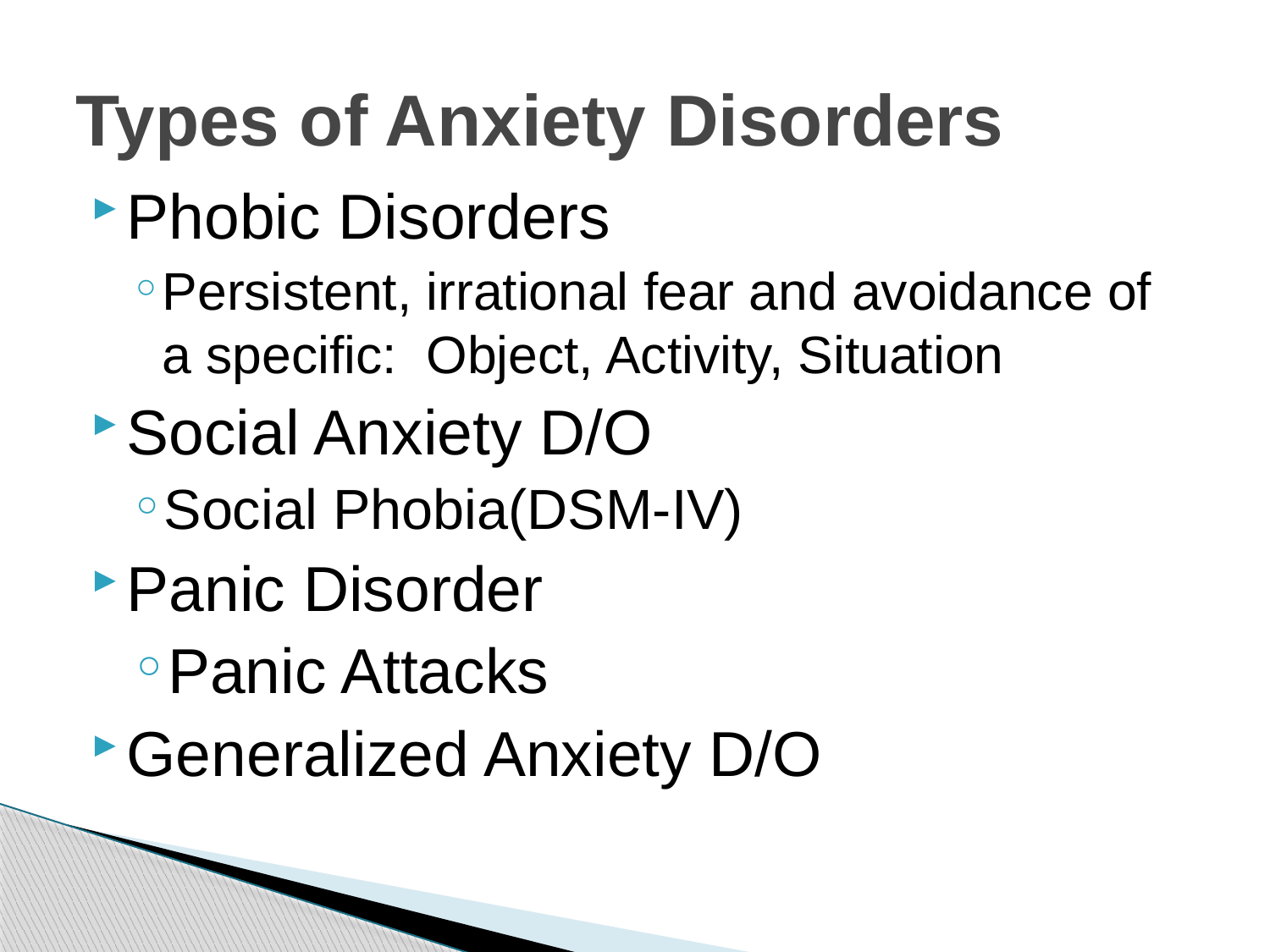

# Types of Anxiety Disorders
Phobic Disorders
Persistent, irrational fear and avoidance of a specific:  Object, Activity, Situation
Social Anxiety D/O
Social Phobia(DSM-IV)
Panic Disorder
Panic Attacks
Generalized Anxiety D/O